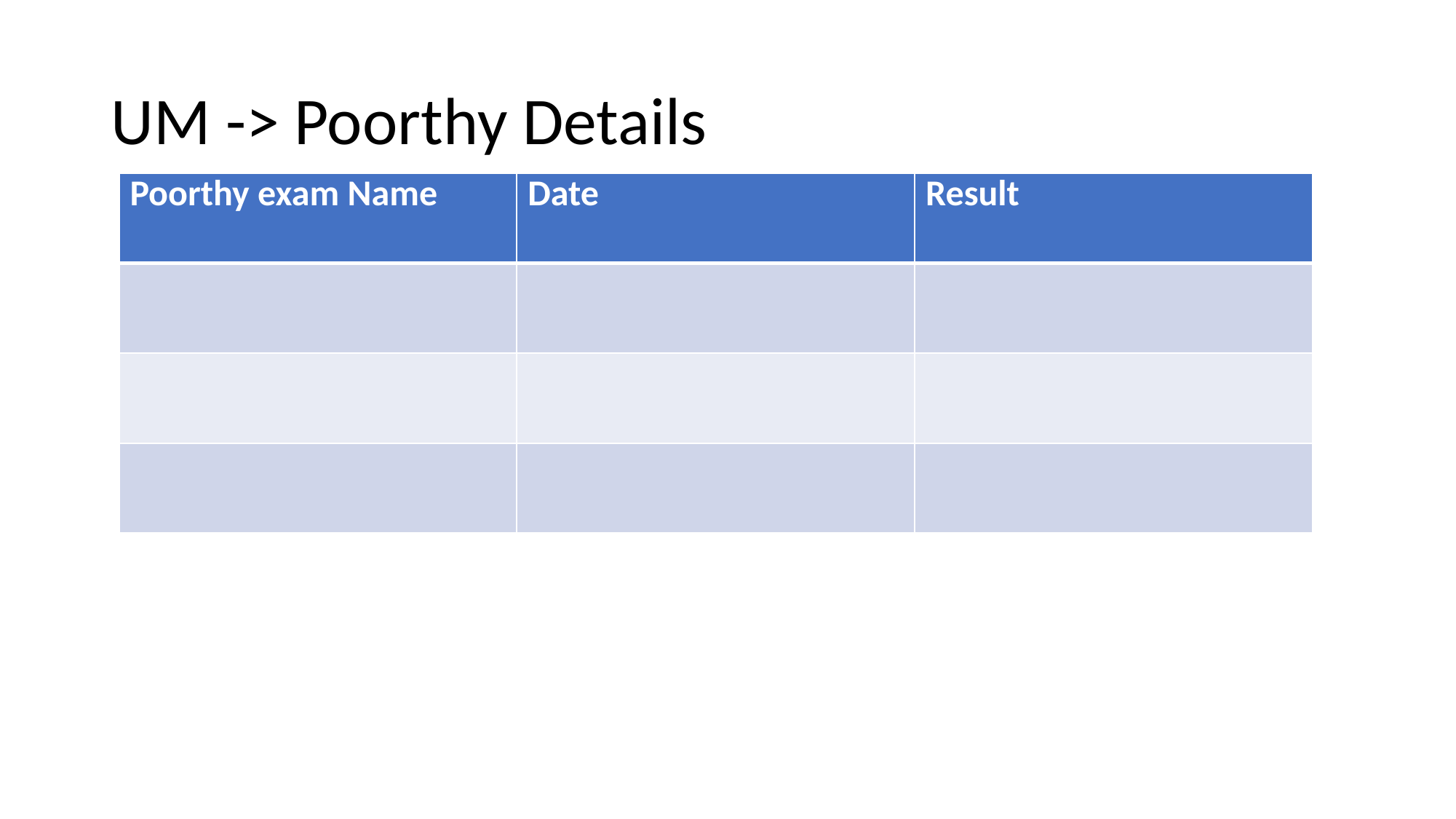

# UM -> Poorthy Details
| Poorthy exam Name | Date | Result |
| --- | --- | --- |
|  |  |  |
|  |  |  |
|  |  |  |